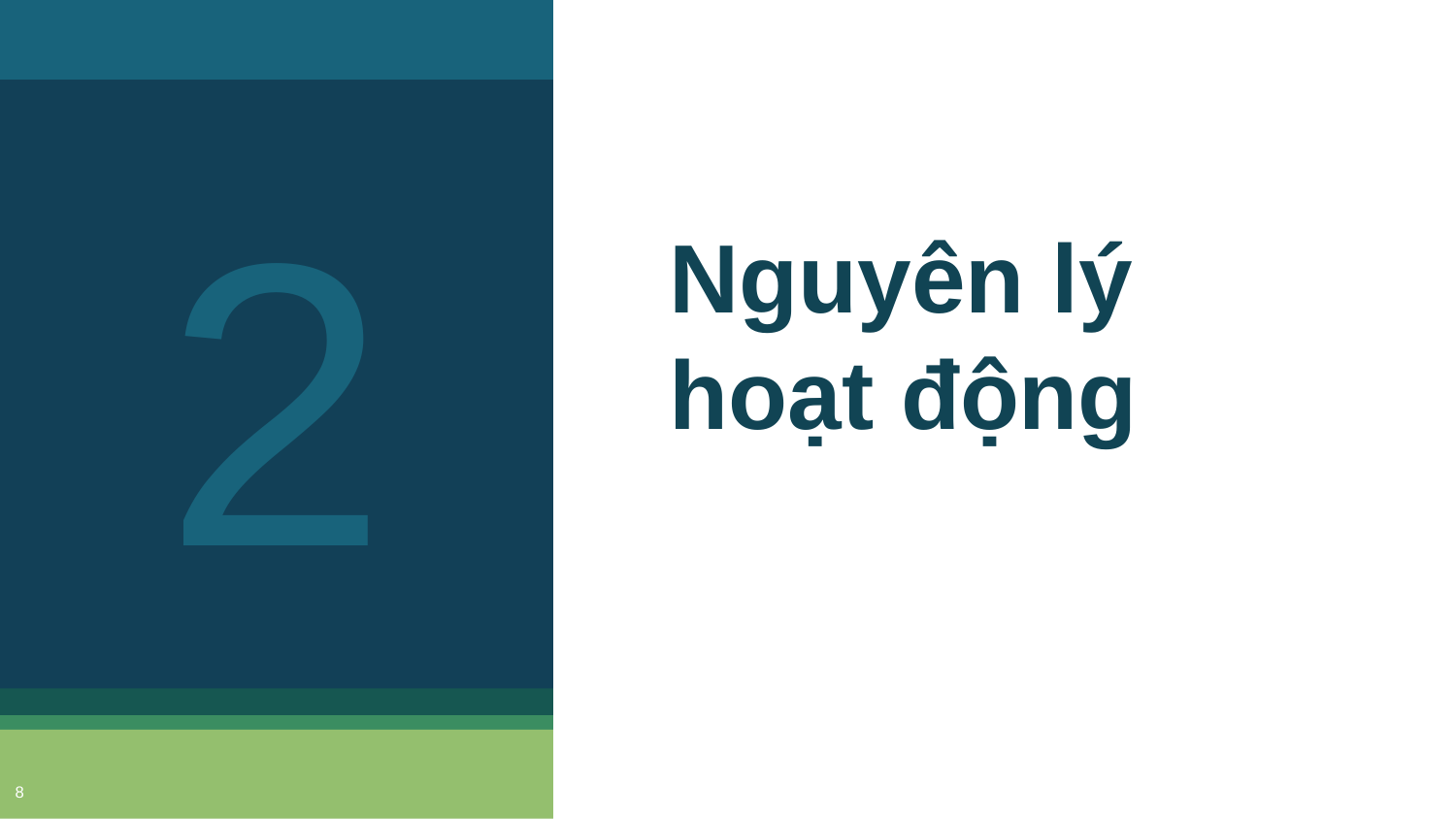

2
# Nguyên lý hoạt động

8